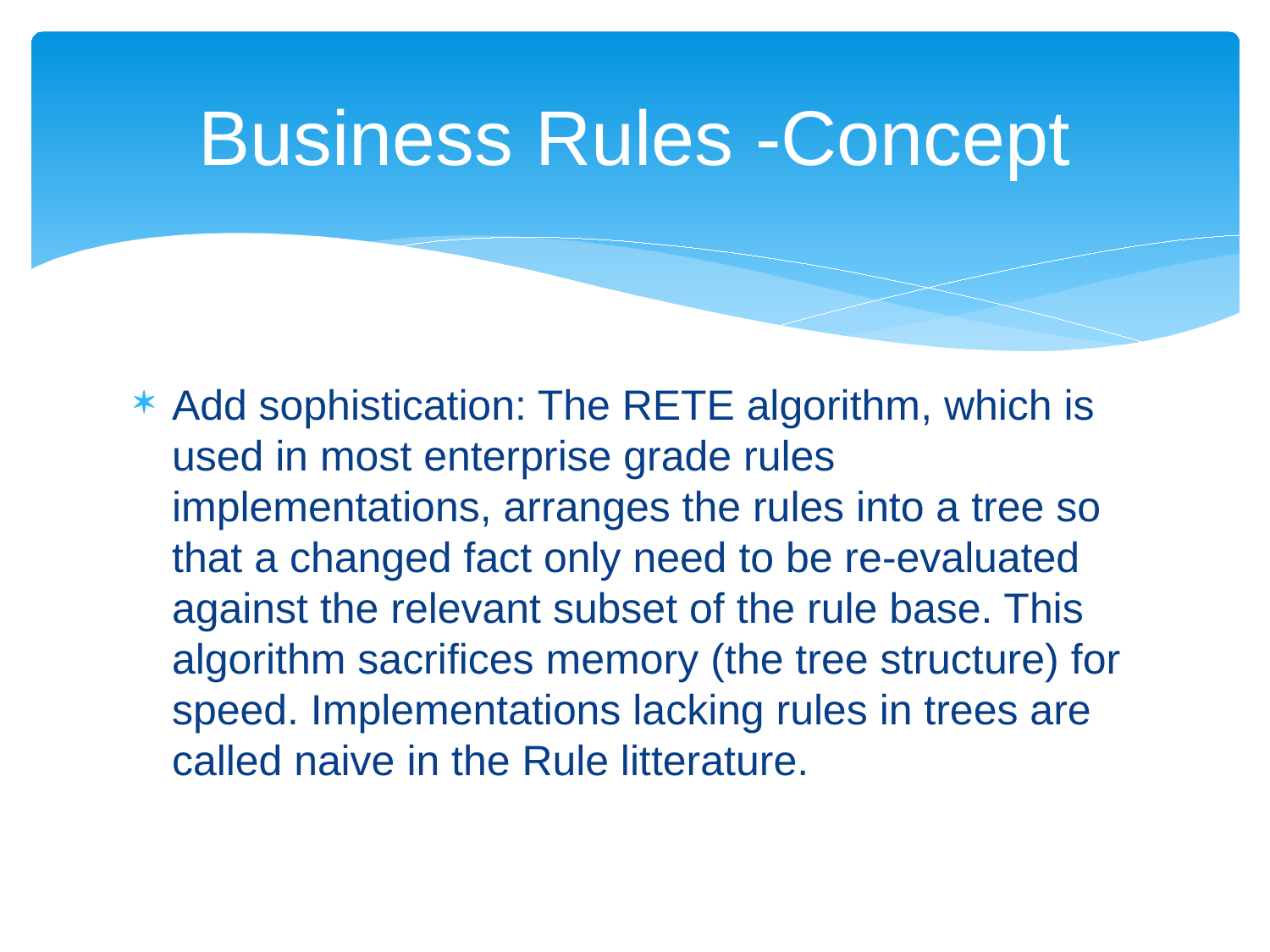

# Business Rules -Concept
Add sophistication: The RETE algorithm, which is used in most enterprise grade rules implementations, arranges the rules into a tree so that a changed fact only need to be re-evaluated against the relevant subset of the rule base. This algorithm sacrifices memory (the tree structure) for speed. Implementations lacking rules in trees are called naive in the Rule litterature.